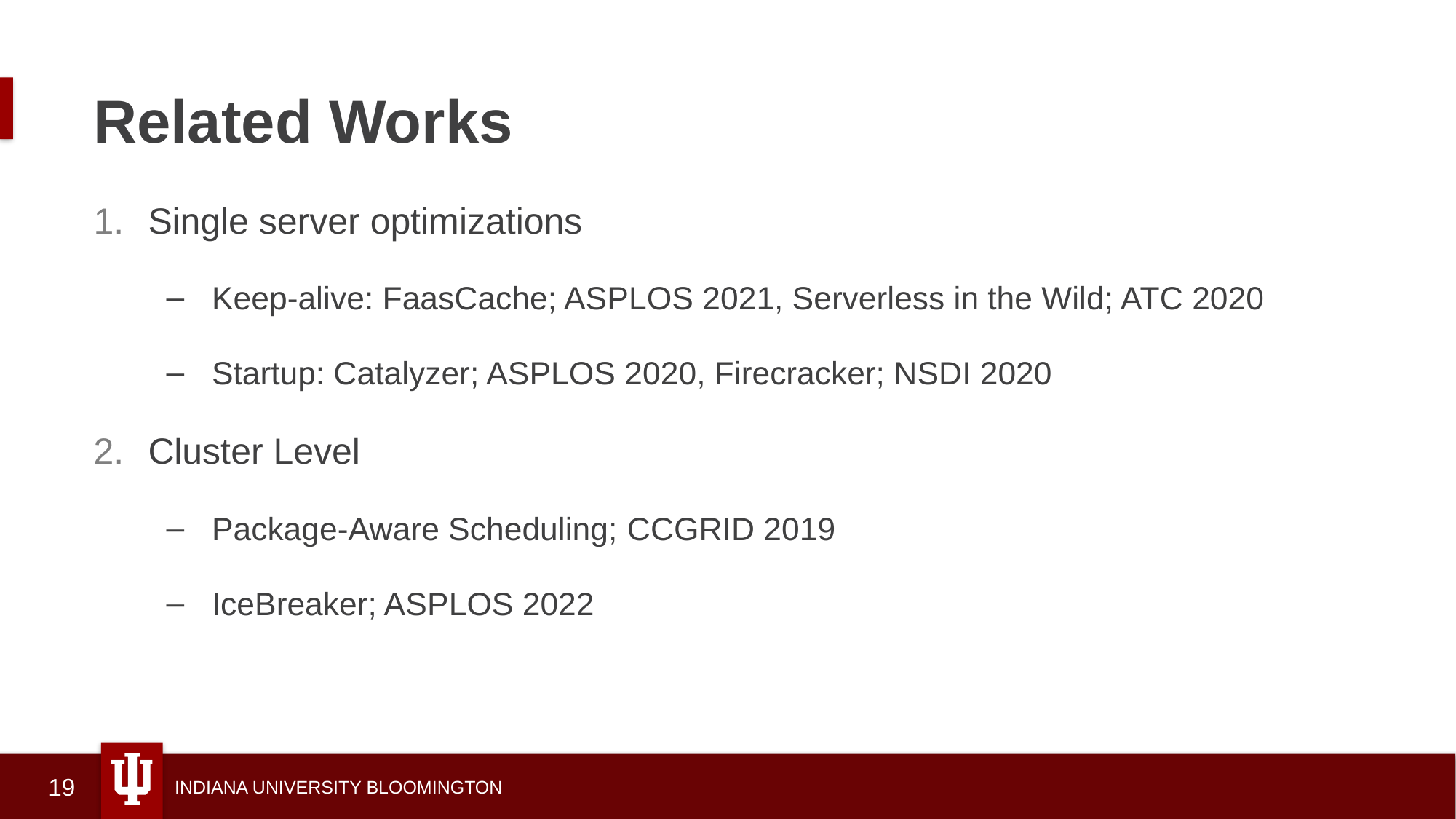

# Related Works
Single server optimizations
Keep-alive: FaasCache; ASPLOS 2021, Serverless in the Wild; ATC 2020
Startup: Catalyzer; ASPLOS 2020, Firecracker; NSDI 2020
Cluster Level
Package-Aware Scheduling; CCGRID 2019
IceBreaker; ASPLOS 2022
19